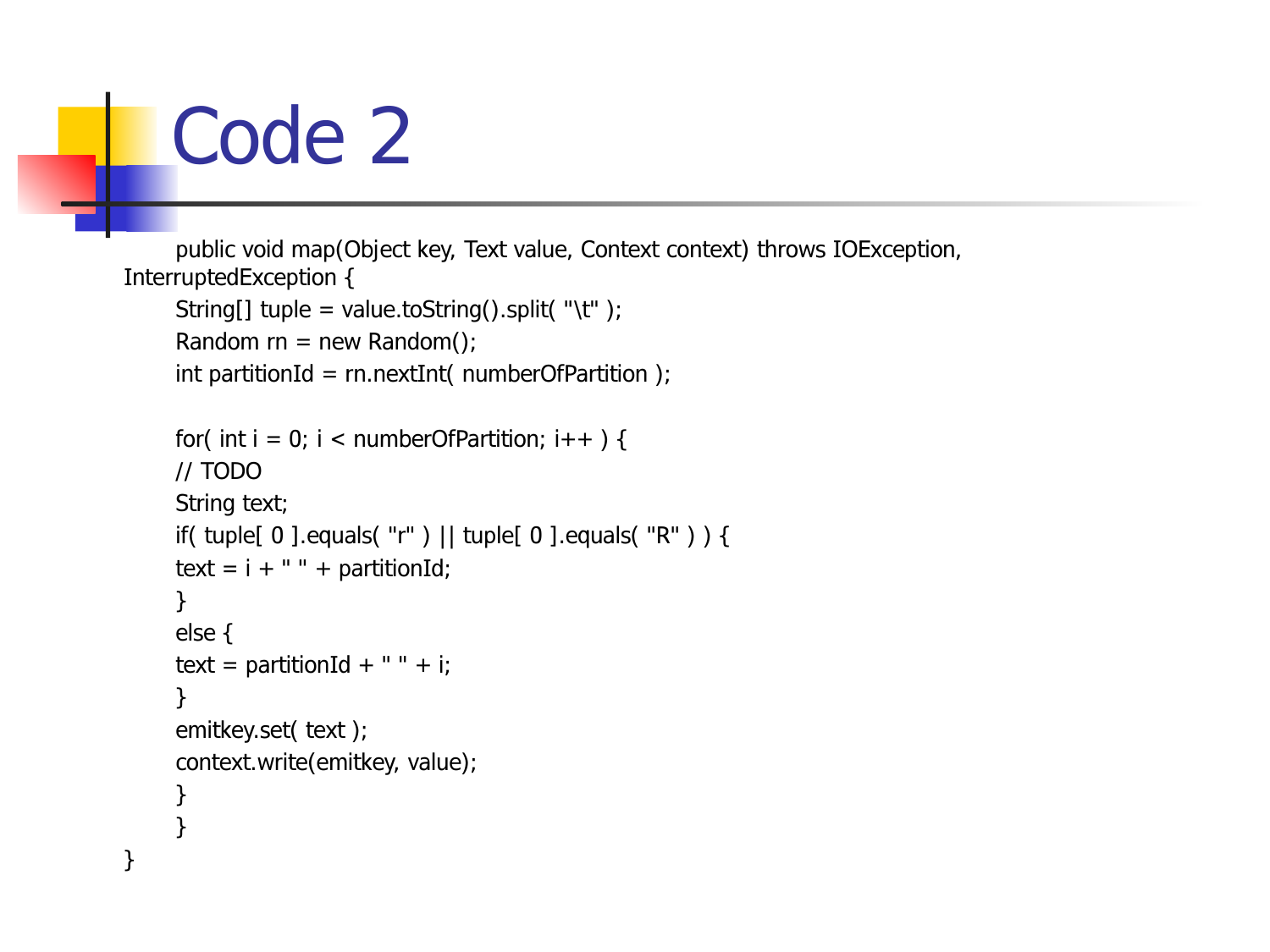

# Code 2
	public void map(Object key, Text value, Context context) throws IOException, InterruptedException {
		String[] tuple = value.toString().split( "\t" );
		Random rn = new Random();
		int partitionId = rn.nextInt( numberOfPartition );

		for( int i = 0; i < numberOfPartition; i++ ) {
			// TODO
			String text;
			if( tuple[ 0 ].equals( "r" ) || tuple[ 0 ].equals( "R" ) ) {
				text = i + " " + partitionId;
			}
			else {
				text = partitionId + " " + i;
			}
			emitkey.set( text );
			context.write(emitkey, value);
		}
	}
}